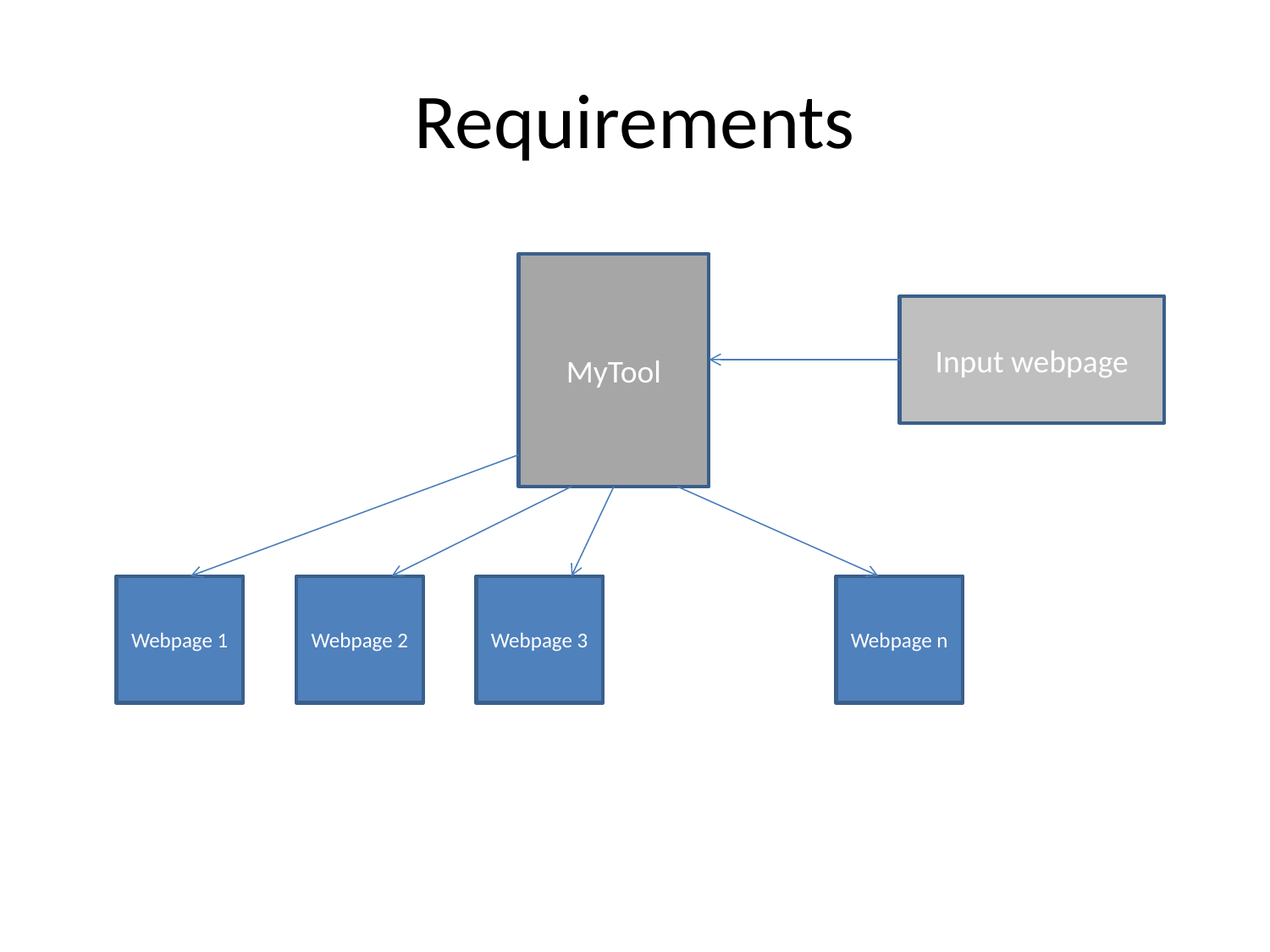

# Requirements

MyTool
Input webpage
Webpage 1
Webpage 2
Webpage 3
Webpage n